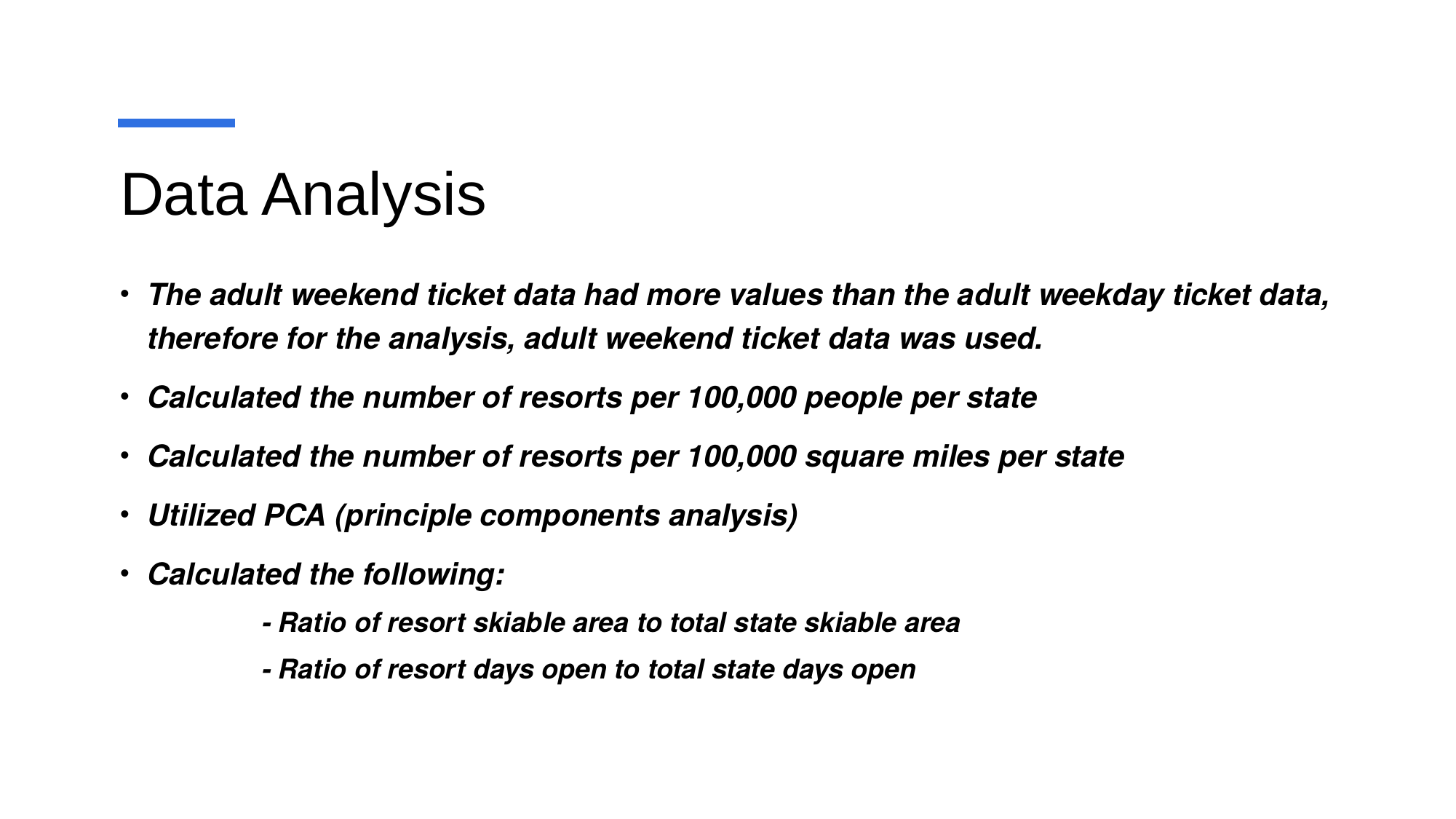

# Data Analysis

The adult weekend ticket data had more values than the adult weekday ticket data, therefore for the analysis, adult weekend ticket data was used.
Calculated the number of resorts per 100,000 people per state
Calculated the number of resorts per 100,000 square miles per state
Utilized PCA (principle components analysis)
Calculated the following:
	- Ratio of resort skiable area to total state skiable area
	- Ratio of resort days open to total state days open